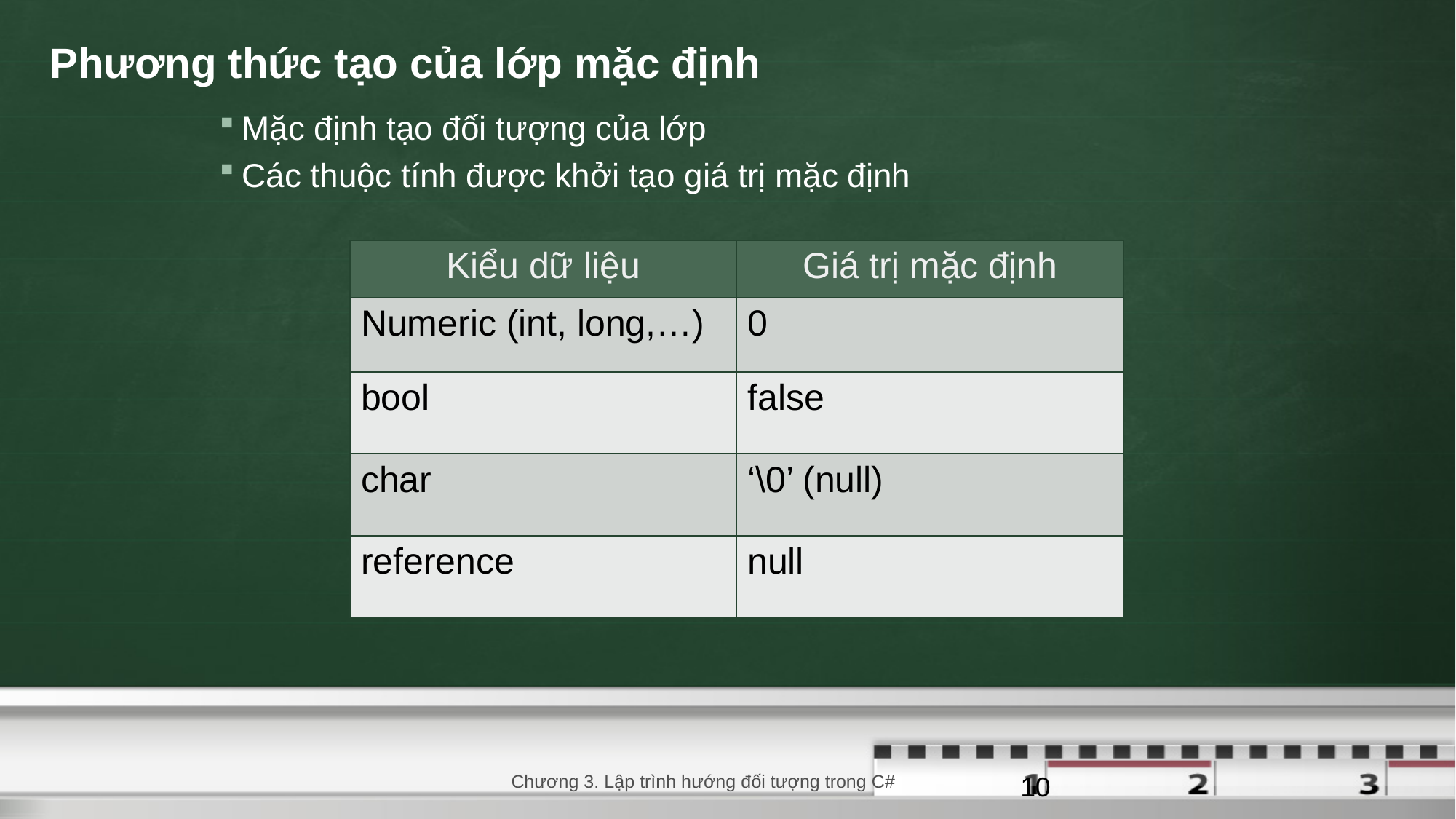

# Phương thức tạo của lớp mặc định
Mặc định tạo đối tượng của lớp
Các thuộc tính được khởi tạo giá trị mặc định

| Kiểu dữ liệu | Giá trị mặc định |
| --- | --- |
| Numeric (int, long,…) | 0 |
| bool | false |
| char | ‘\0’ (null) |
| reference | null |
Chương 3. Lập trình hướng đối tượng trong C#
10